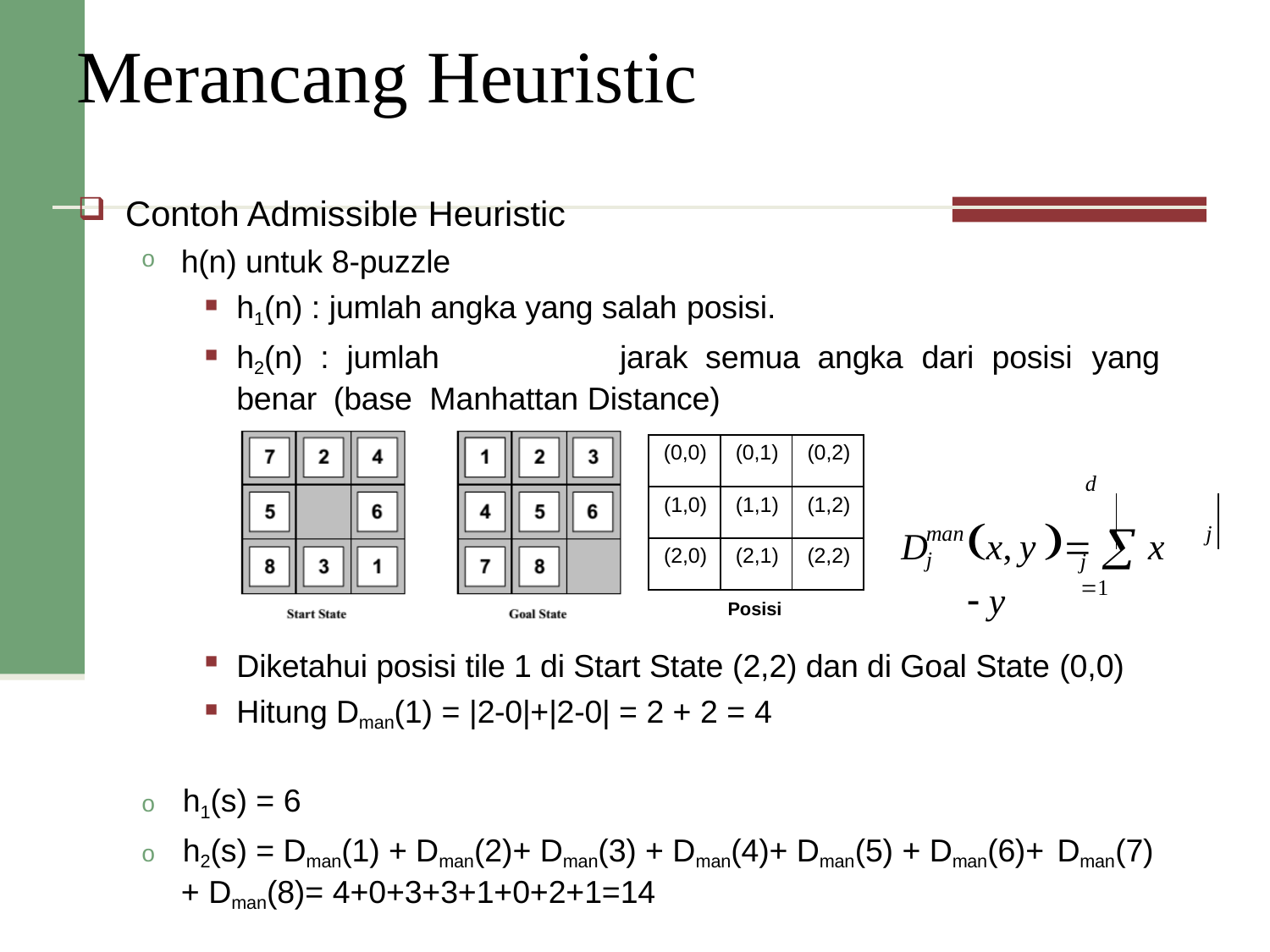

# Merancang Heuristic
Contoh Admissible Heuristic
h(n) untuk 8-puzzle
h1(n) : jumlah angka yang salah posisi.
h2(n)  : jumlah	jarak  semua  angka  dari  posisi	yang benar (base  Manhattan Distance)

| (0,0) | (0,1) | (0,2) |
| --- | --- | --- |
| (1,0) | (1,1) | (1,2) |
| (2,0) | (2,1) | (2,2) |
d
D	(x, y )= ∑ x	− y

man	j
j
j =1
Posisi
Diketahui posisi tile 1 di Start State (2,2) dan di Goal State (0,0)
Hitung Dman(1) = |2-0|+|2-0| = 2 + 2 = 4

o	h1(s) = 6
o	h2(s) = Dman(1) + Dman(2)+ Dman(3) + Dman(4)+ Dman(5) + Dman(6)+ Dman(7)
+ Dman(8)= 4+0+3+3+1+0+2+1=14